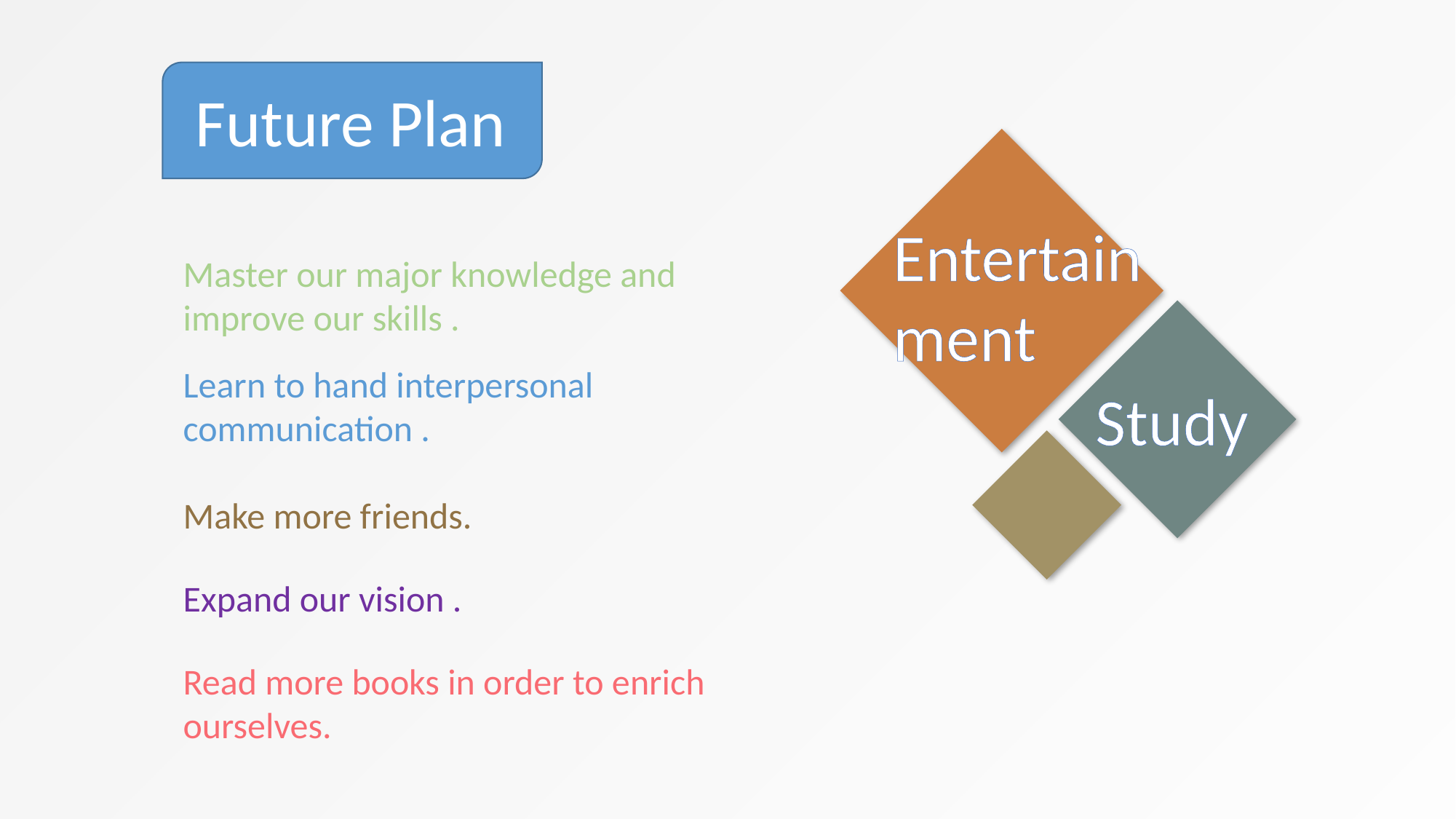

Future Plan

Entertainment
Master our major knowledge and improve our skills .

Learn to hand interpersonal communication .
Study

Make more friends.
Expand our vision .
Read more books in order to enrich ourselves.